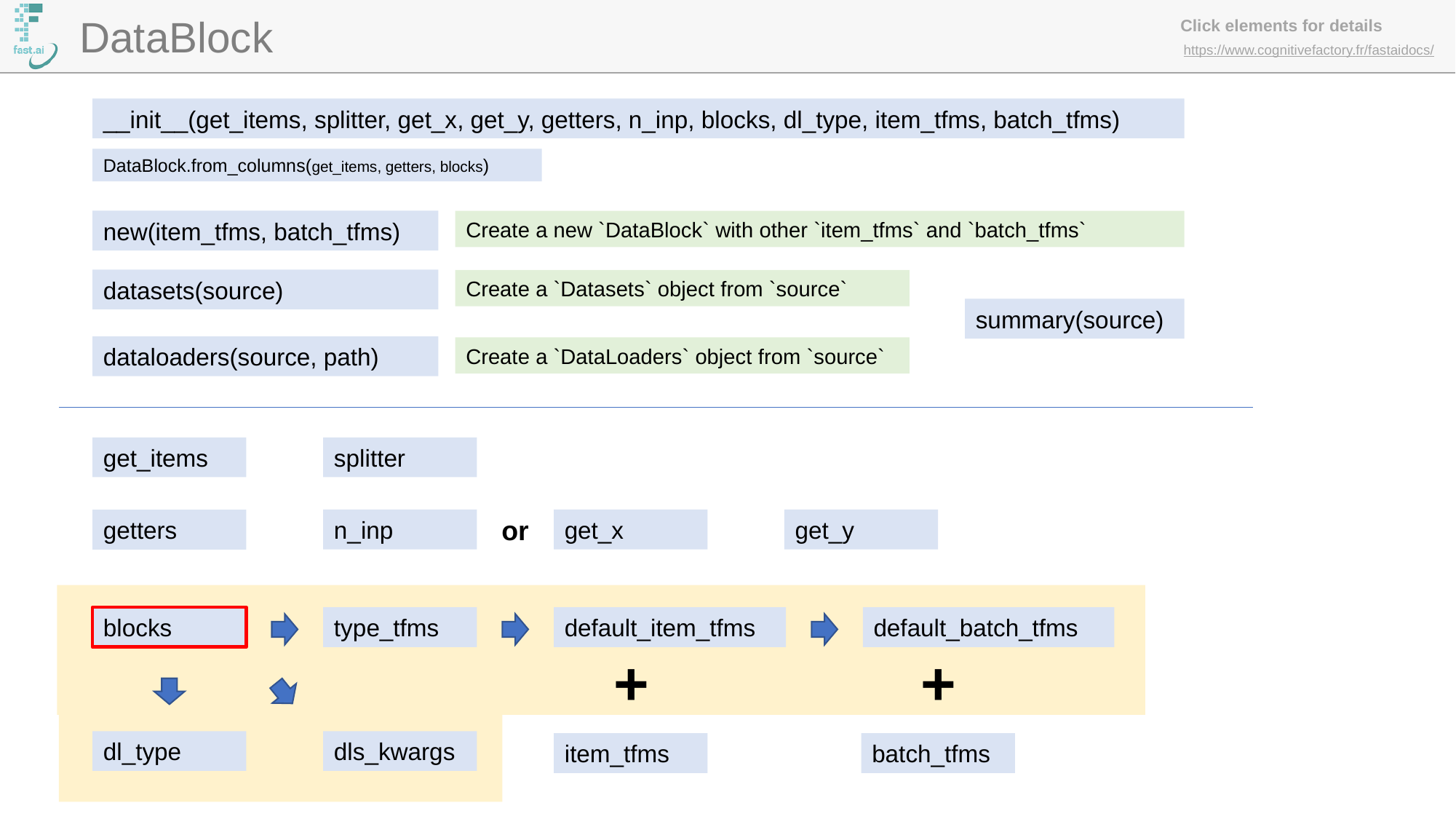

DataBlock
__init__(get_items, splitter, get_x, get_y, getters, n_inp, blocks, dl_type, item_tfms, batch_tfms)
DataBlock.from_columns(get_items, getters, blocks)
new(item_tfms, batch_tfms)
Create a new `DataBlock` with other `item_tfms` and `batch_tfms`
datasets(source)
Create a `Datasets` object from `source`
summary(source)
dataloaders(source, path)
Create a `DataLoaders` object from `source`
get_items
splitter
or
n_inp
get_x
get_y
getters

blocks
type_tfms
default_item_tfms
default_batch_tfms

+
+

dl_type
dls_kwargs
item_tfms
batch_tfms